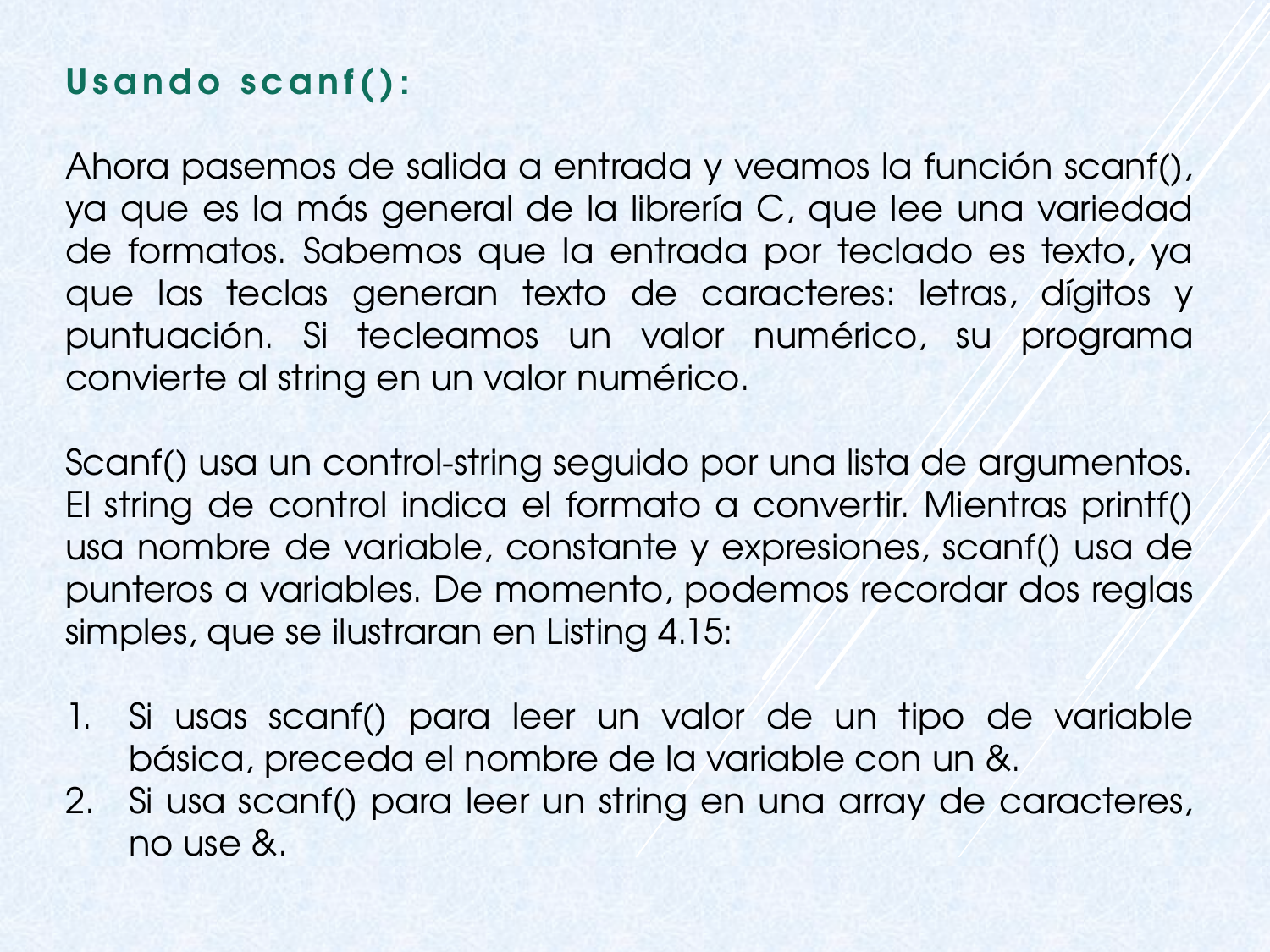

Usando scanf():

Ahora pasemos de salida a entrada y veamos la función scanf(), ya que es la más general de la librería C, que lee una variedad de formatos. Sabemos que la entrada por teclado es texto, ya que las teclas generan texto de caracteres: letras, dígitos y puntuación. Si tecleamos un valor numérico, su programa convierte al string en un valor numérico.

Scanf() usa un control-string seguido por una lista de argumentos. El string de control indica el formato a convertir. Mientras printf() usa nombre de variable, constante y expresiones, scanf() usa de punteros a variables. De momento, podemos recordar dos reglas simples, que se ilustraran en Listing 4.15:

Si usas scanf() para leer un valor de un tipo de variable básica, preceda el nombre de la variable con un &.
Si usa scanf() para leer un string en una array de caracteres, no use &.